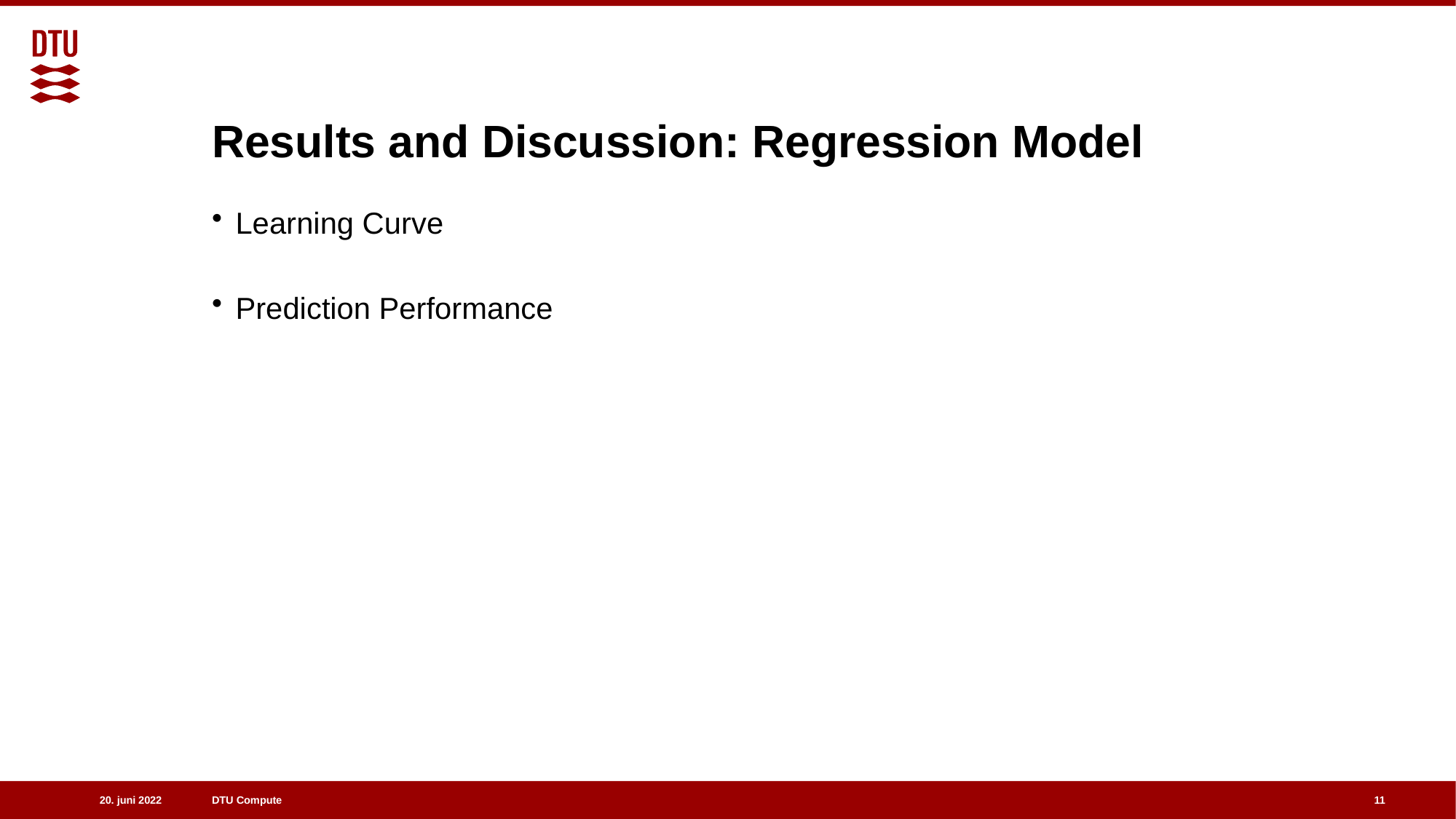

# Results and Discussion: Regression Model
Learning Curve

Prediction Performance
11